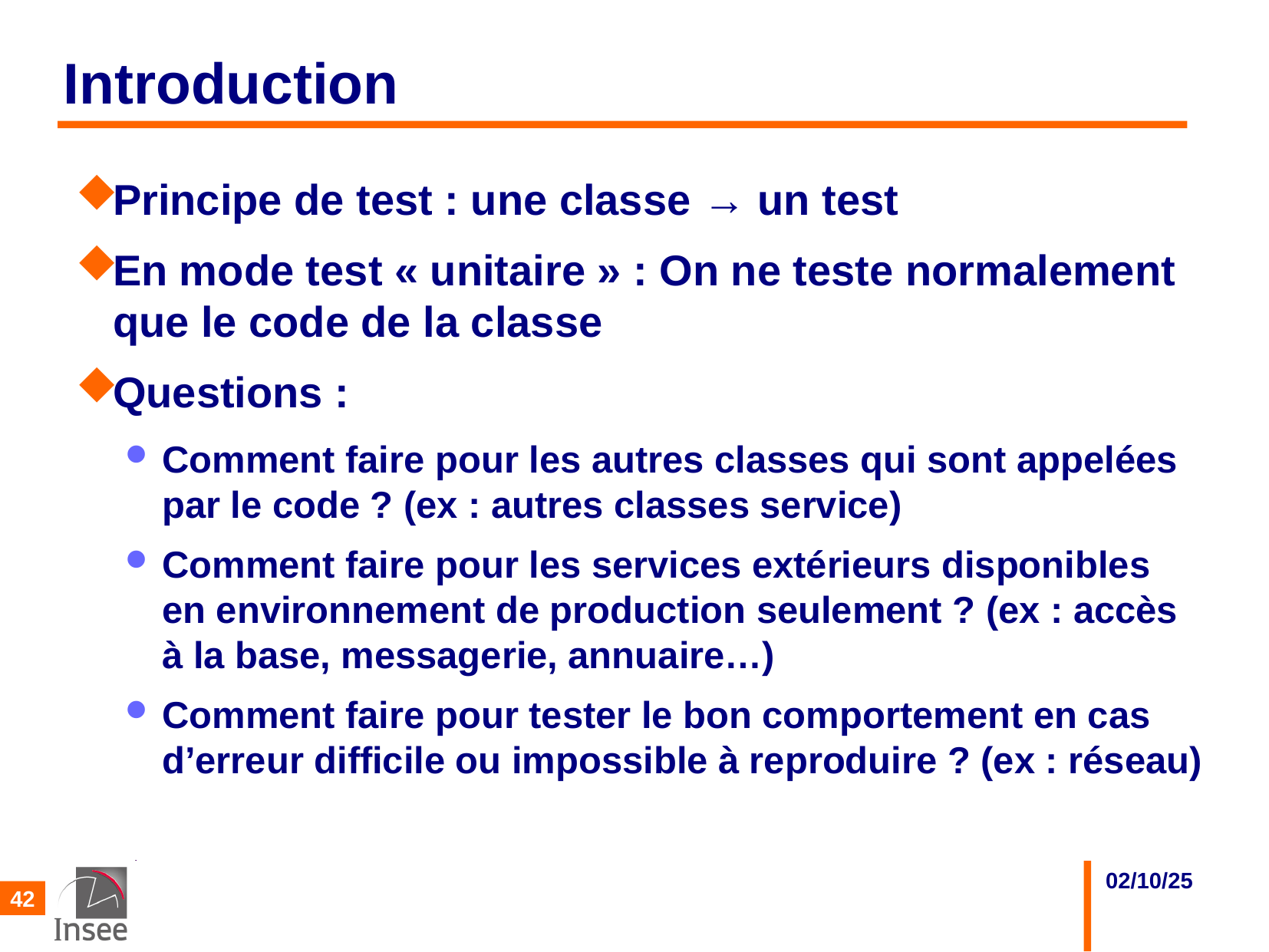

# Introduction

Principe de test : une classe → un test
En mode test « unitaire » : On ne teste normalement que le code de la classe
Questions :
Comment faire pour les autres classes qui sont appelées par le code ? (ex : autres classes service)
Comment faire pour les services extérieurs disponibles en environnement de production seulement ? (ex : accès à la base, messagerie, annuaire…)
Comment faire pour tester le bon comportement en cas d’erreur difficile ou impossible à reproduire ? (ex : réseau)
02/10/25
42